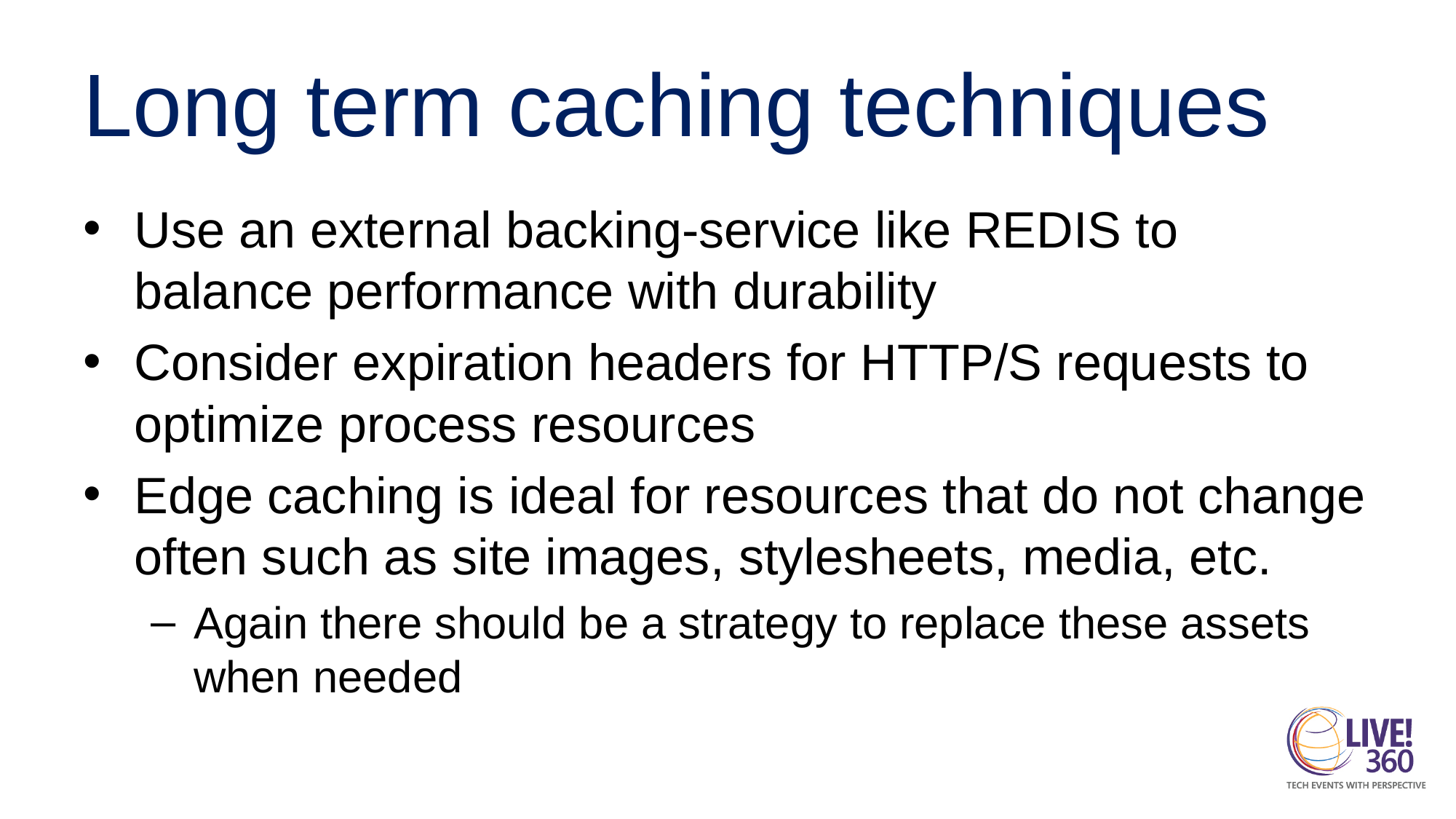

# Long term caching techniques
Use an external backing-service like REDIS to balance performance with durability
Consider expiration headers for HTTP/S requests to optimize process resources
Edge caching is ideal for resources that do not change often such as site images, stylesheets, media, etc.
Again there should be a strategy to replace these assets when needed